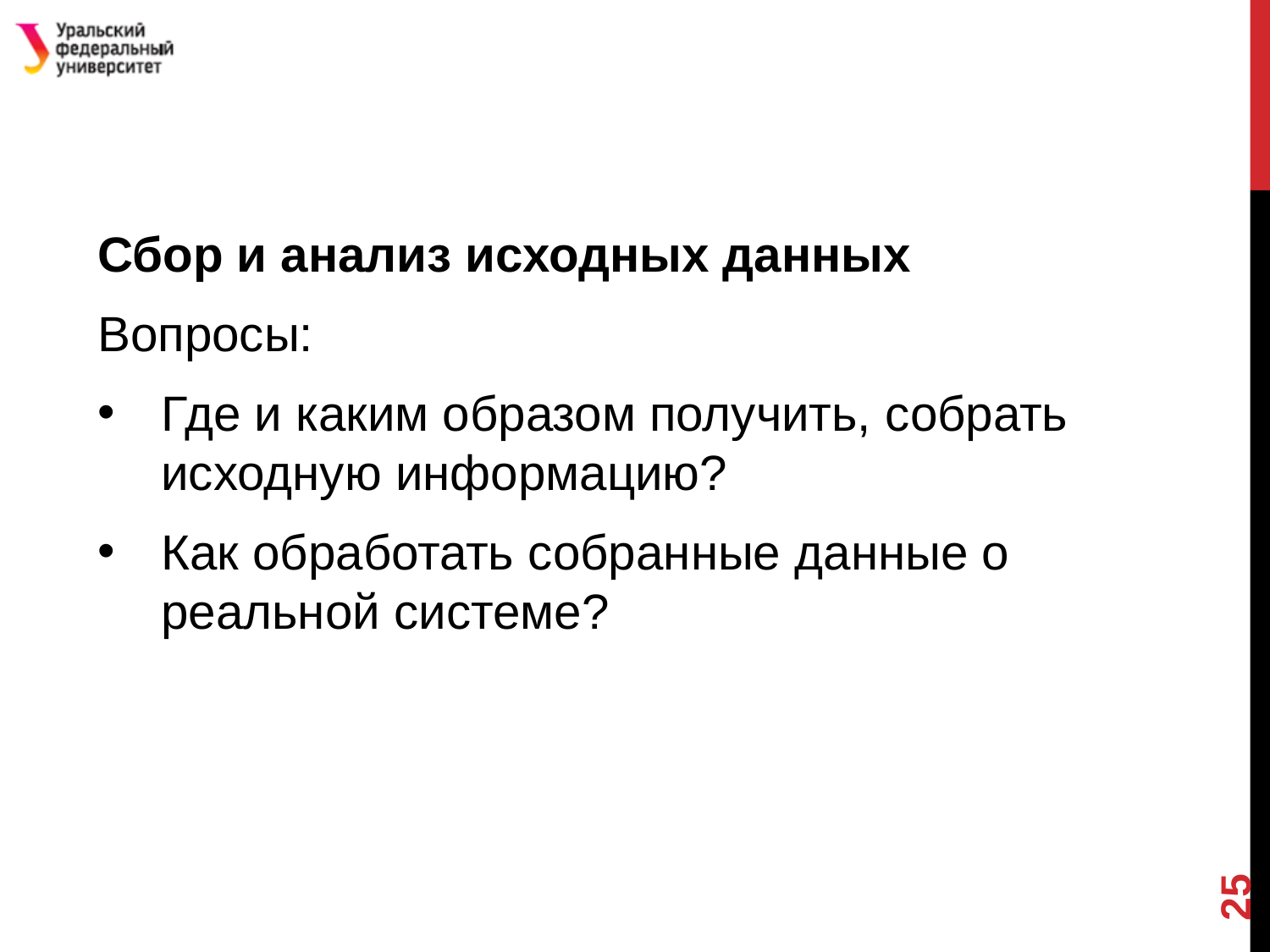

#
Сбор и анализ исходных данных
Вопросы:
Где и каким образом получить, собрать исходную информацию?
Как обработать собранные данные о реальной системе?
25